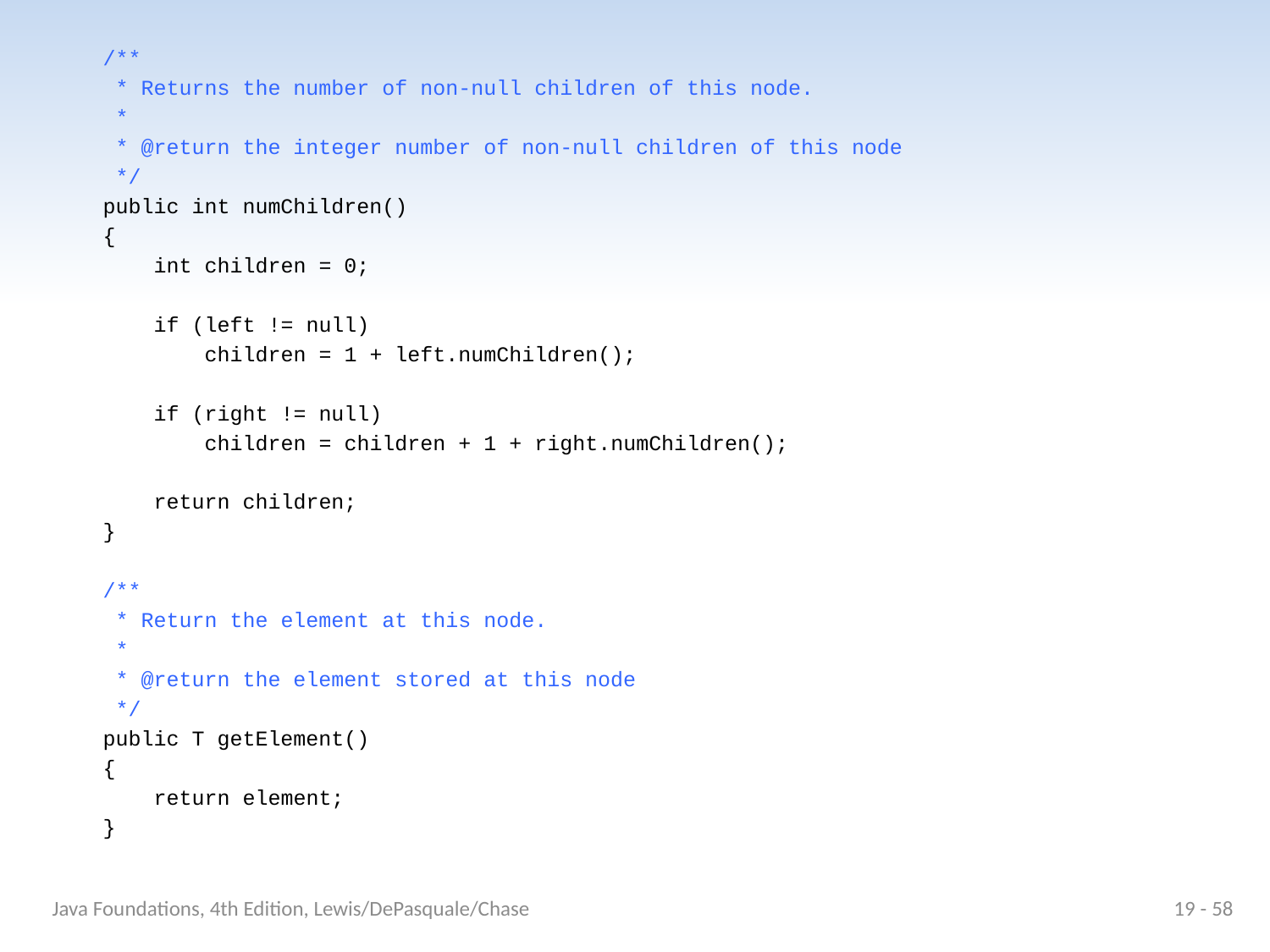

/**
     * Returns the number of non-null children of this node.
     *
     * @return the integer number of non-null children of this node
     */
    public int numChildren()
    {
        int children = 0;

        if (left != null)
            children = 1 + left.numChildren();

        if (right != null)
            children = children + 1 + right.numChildren();

        return children;
    }

    /**
     * Return the element at this node.
     *
     * @return the element stored at this node
     */
    public T getElement()
    {
        return element;
    }

Java Foundations, 4th Edition, Lewis/DePasquale/Chase
19 - 58